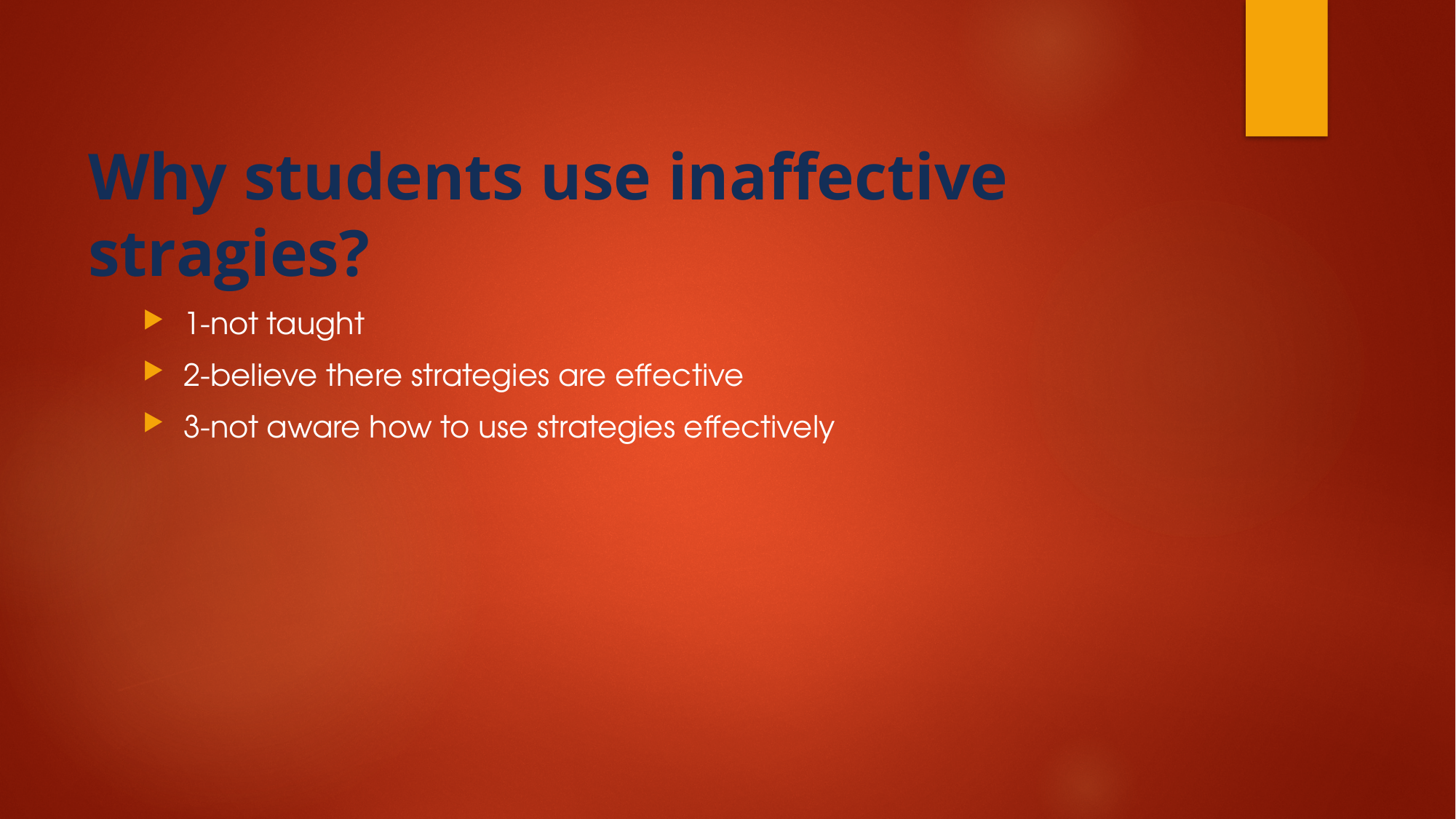

# Why students use inaffective stragies?
1-not taught
2-believe there strategies are effective
3-not aware how to use strategies effectively